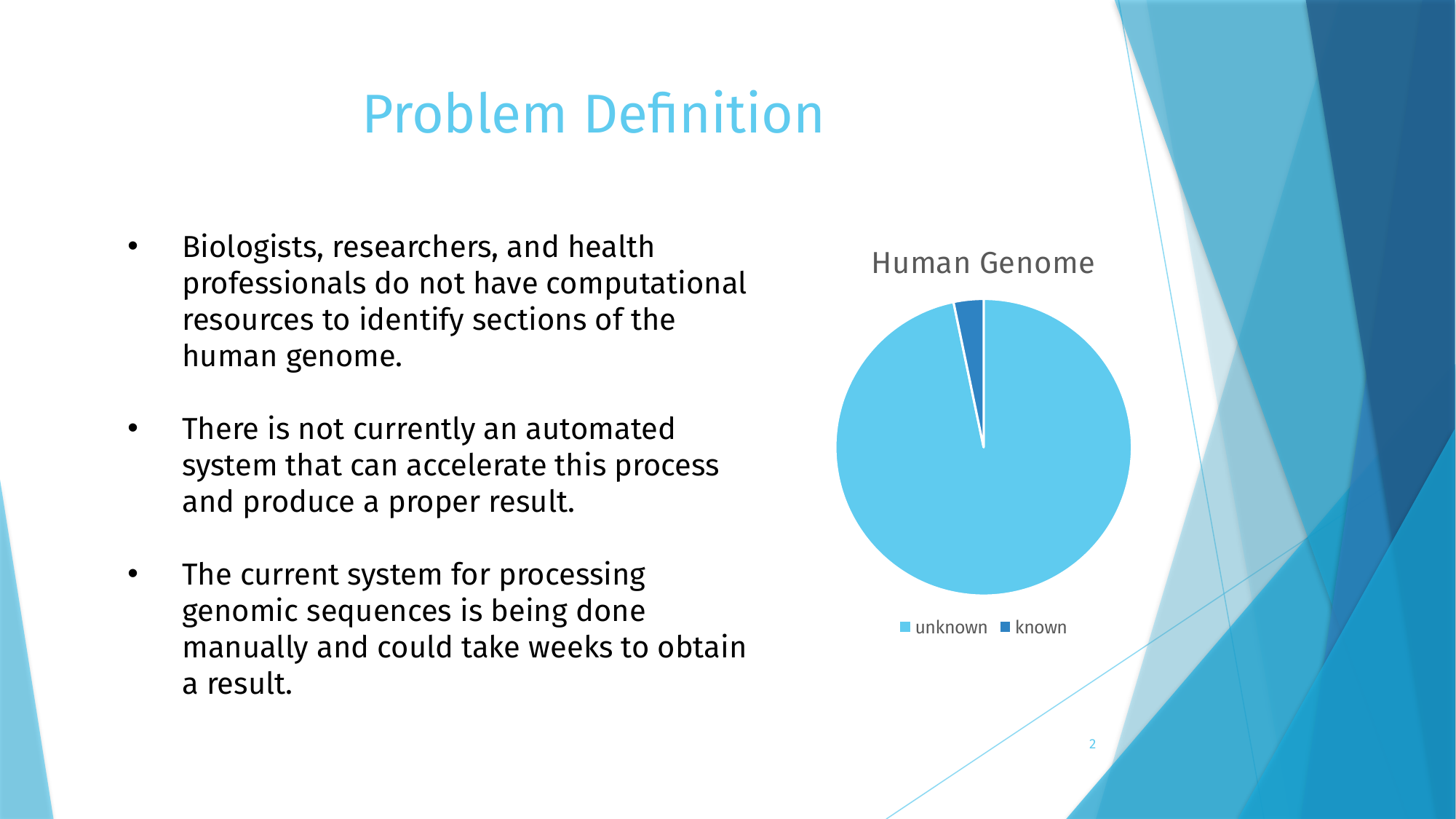

# Problem Definition

### Chart: Human Genome

| Category | Sales |
|---|---|
| unknown | 95.0 |
| known | 3.2 |
Biologists, researchers, and health professionals do not have computational resources to identify sections of the human genome.

There is not currently an automated system that can accelerate this process and produce a proper result.

The current system for processing genomic sequences is being done manually and could take weeks to obtain a result.
2